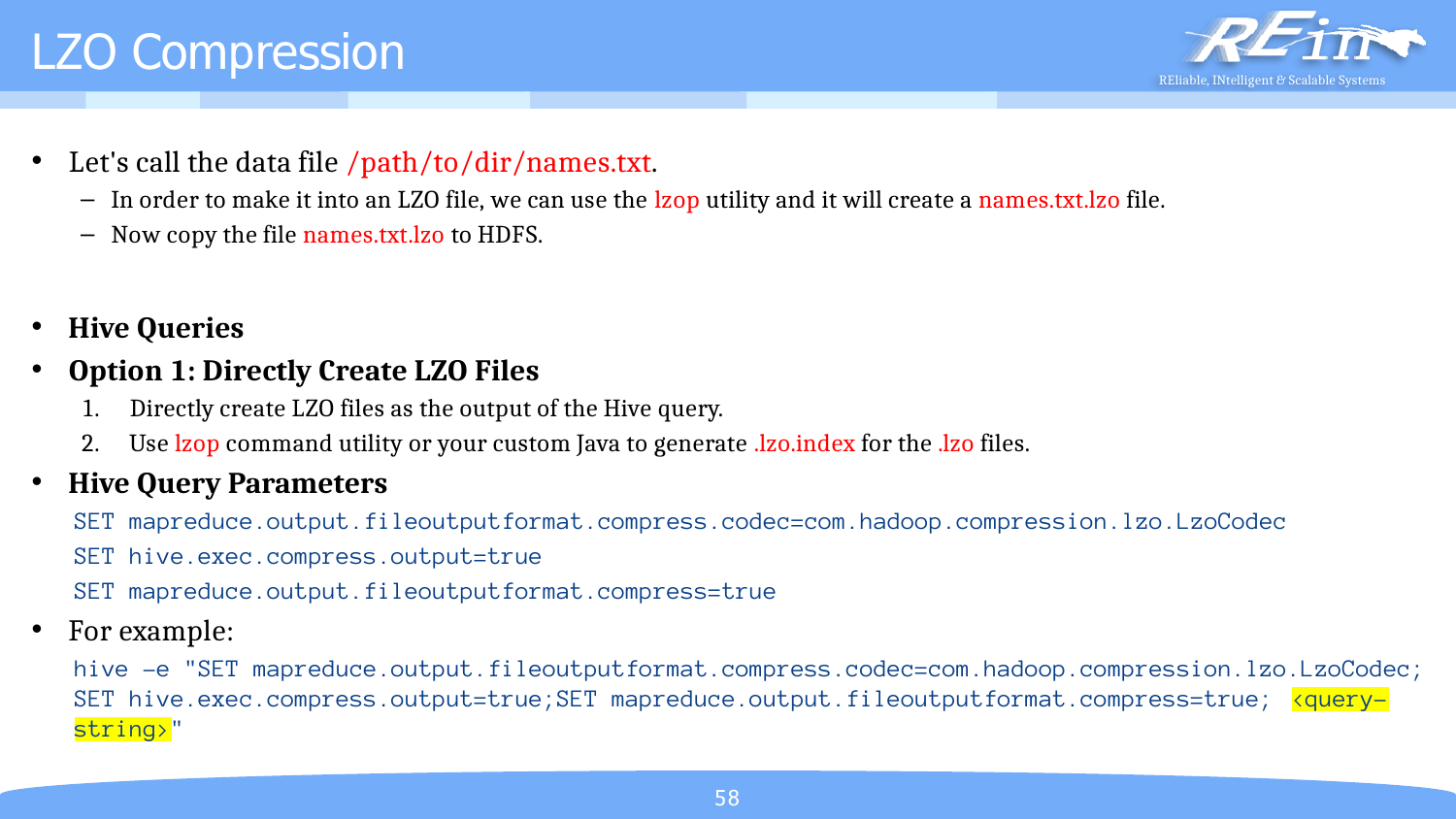

# LZO Compression
Let's call the data file /path/to/dir/names.txt.
In order to make it into an LZO file, we can use the lzop utility and it will create a names.txt.lzo file.
Now copy the file names.txt.lzo to HDFS.

Hive Queries
Option 1: Directly Create LZO Files
Directly create LZO files as the output of the Hive query.
Use lzop command utility or your custom Java to generate .lzo.index for the .lzo files.
Hive Query Parameters
SET mapreduce.output.fileoutputformat.compress.codec=com.hadoop.compression.lzo.LzoCodec
SET hive.exec.compress.output=true
SET mapreduce.output.fileoutputformat.compress=true
For example:
hive -e "SET mapreduce.output.fileoutputformat.compress.codec=com.hadoop.compression.lzo.LzoCodec; SET hive.exec.compress.output=true;SET mapreduce.output.fileoutputformat.compress=true; <query-string>"
58